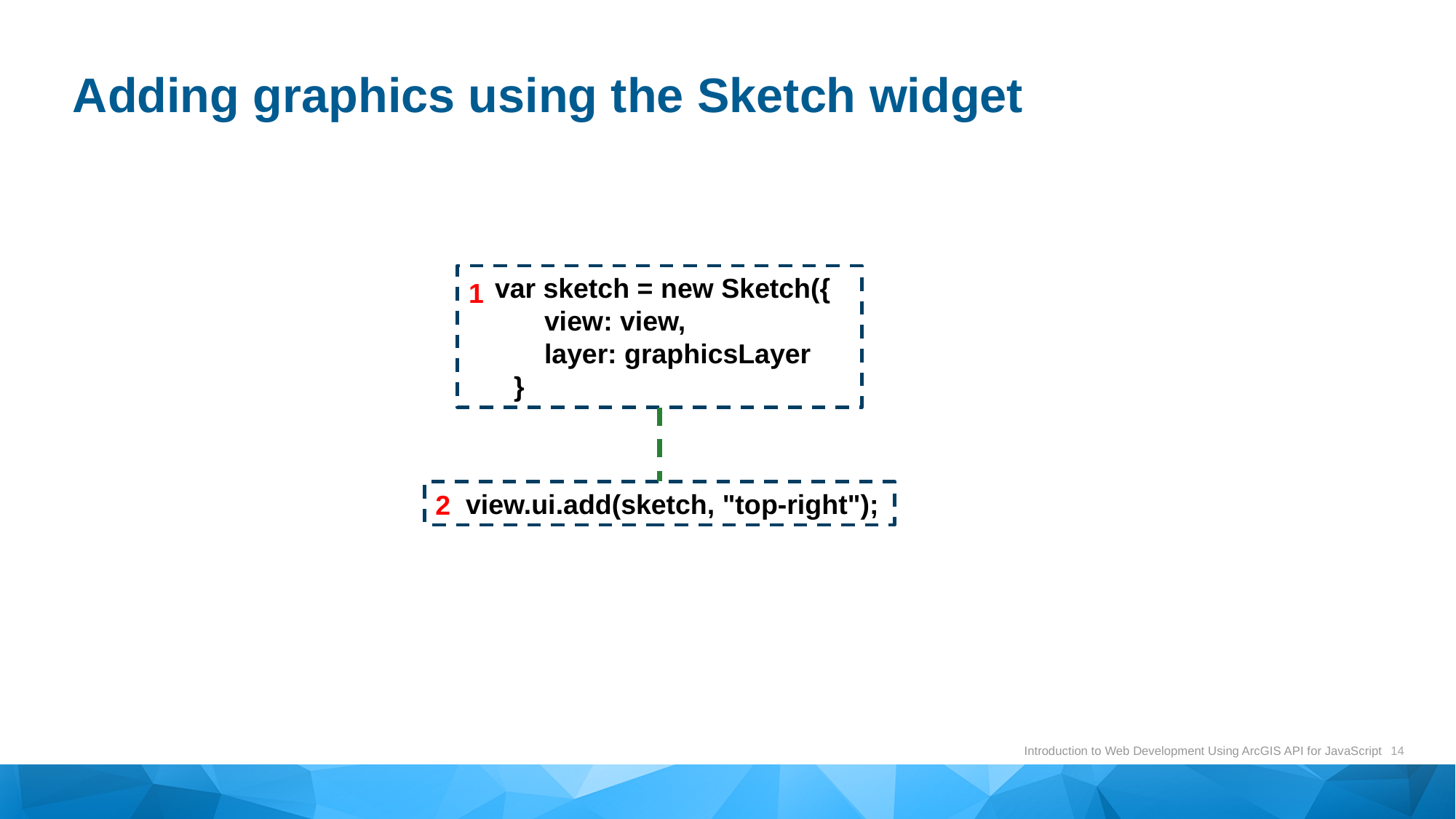

# Adding graphics using the Sketch widget
    var sketch = new Sketch({
          view: view,
          layer: graphicsLayer
      }
1
    view.ui.add(sketch, "top-right");
2